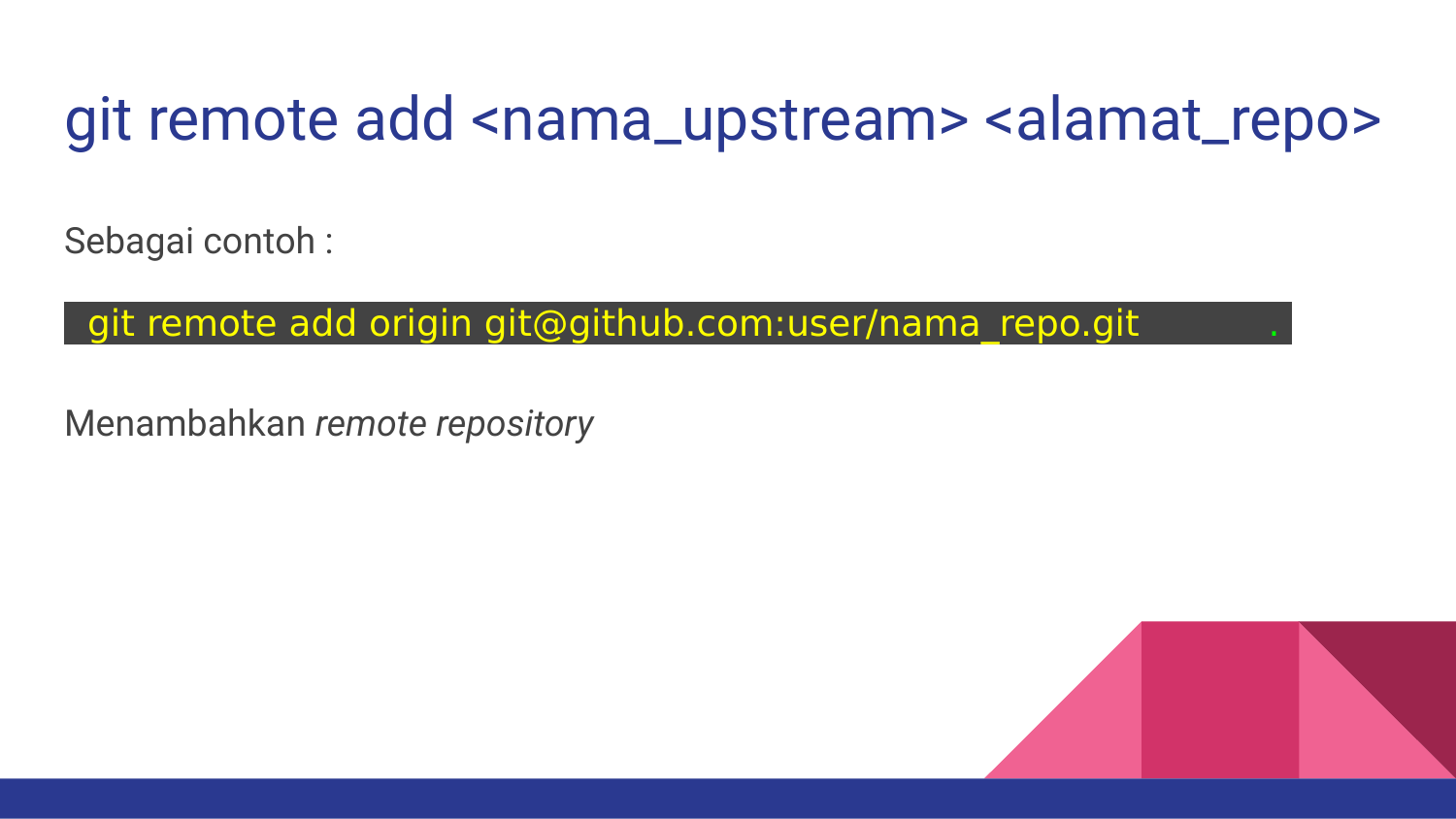

# git remote add <nama_upstream> <alamat_repo>
Sebagai contoh :
  git remote add origin git@github.com:user/nama_repo.git           .

Menambahkan remote repository